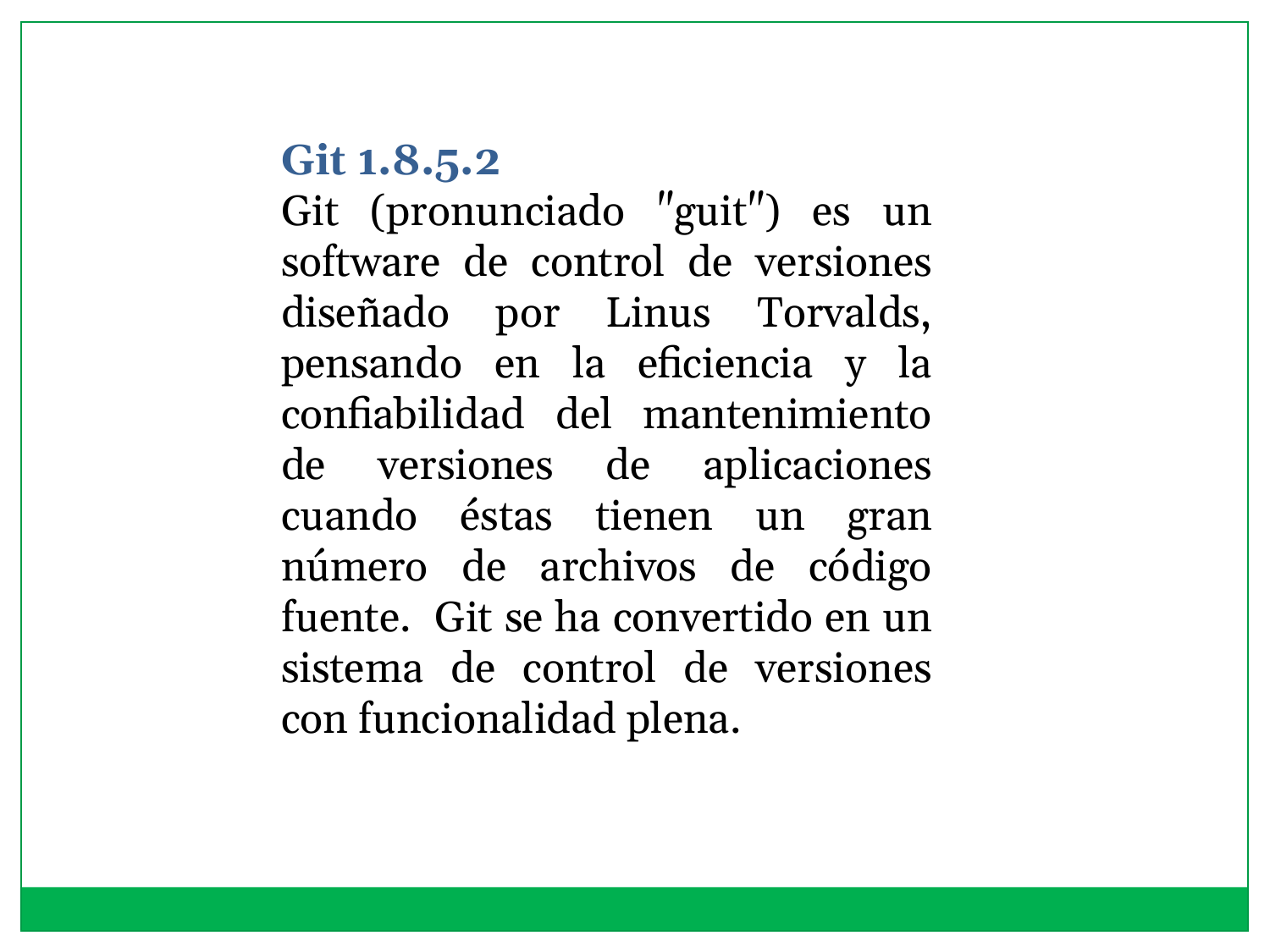

Git 1.8.5.2
Git (pronunciado "guit") es un software de control de versiones diseñado por Linus Torvalds, pensando en la eficiencia y la confiabilidad del mantenimiento de versiones de aplicaciones cuando éstas tienen un gran número de archivos de código fuente.  Git se ha convertido en un sistema de control de versiones con funcionalidad plena.